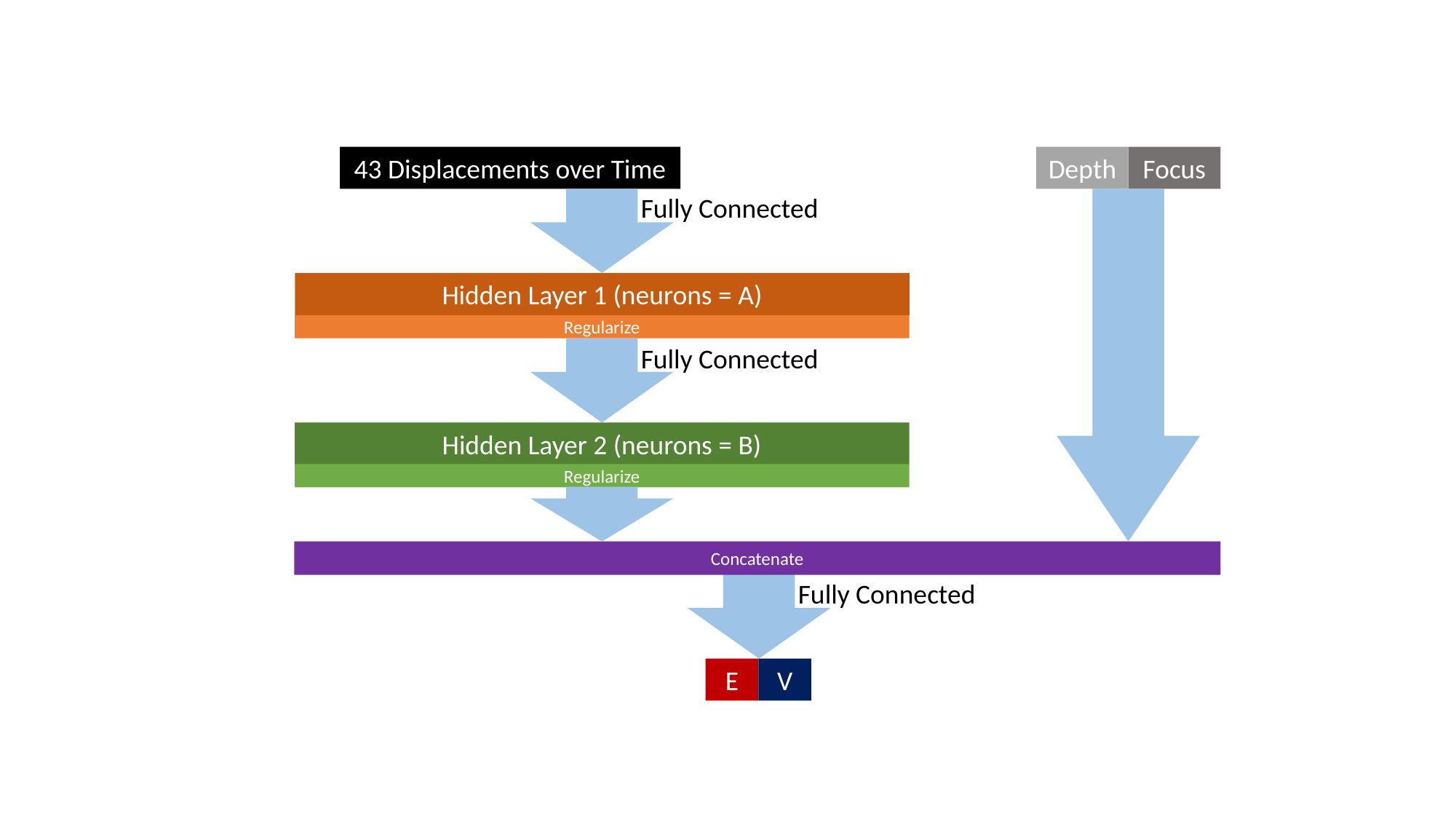

Focus
43 Displacements over Time
Depth
Fully Connected

Hidden Layer 1 (neurons = A)
Regularize
Fully Connected

Hidden Layer 2 (neurons = B)
Regularize

Concatenate
Fully Connected

E
V